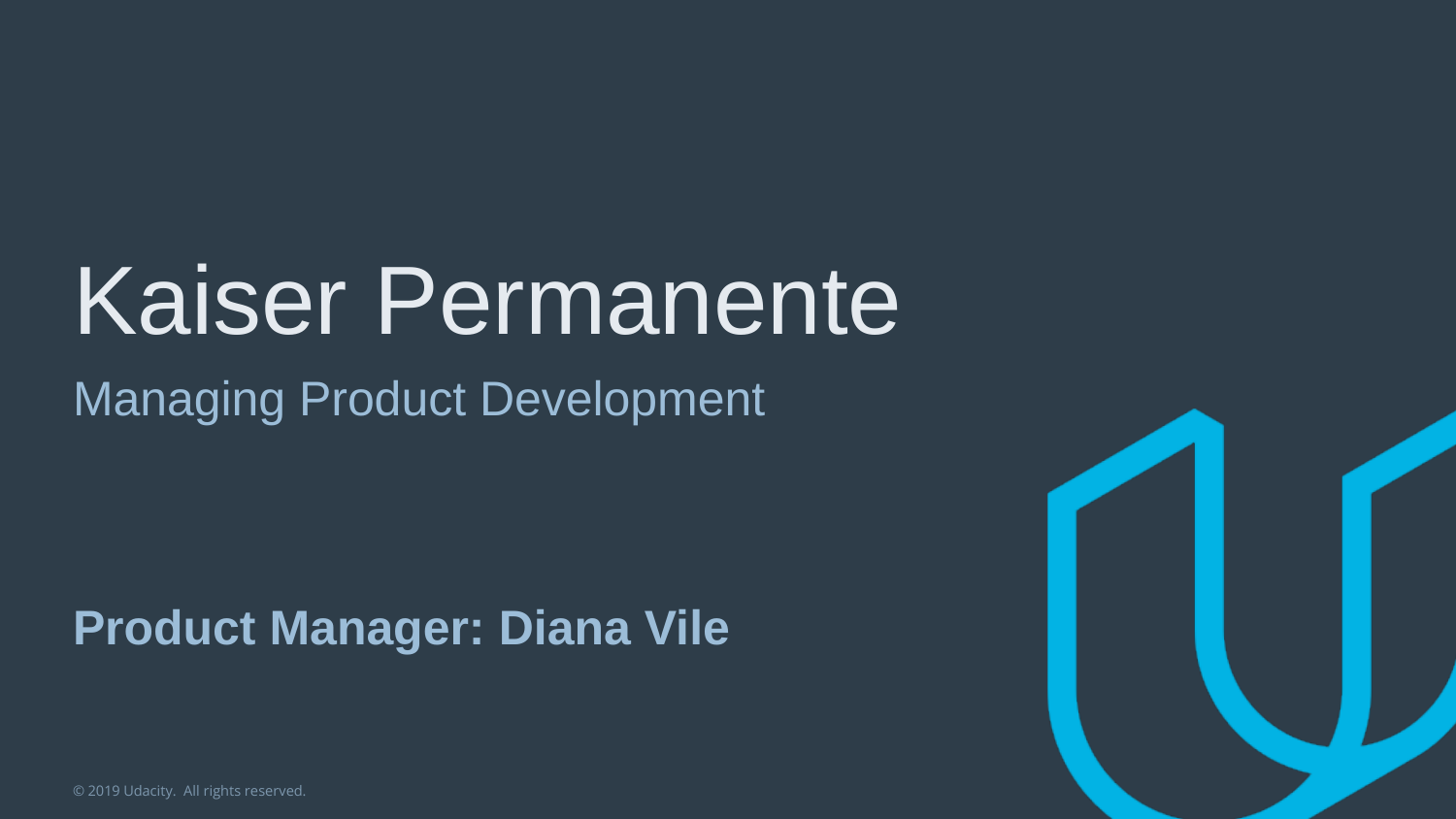

# Kaiser Permanente
Managing Product Development

Product Manager: Diana Vile

© 2019 Udacity.  All rights reserved.